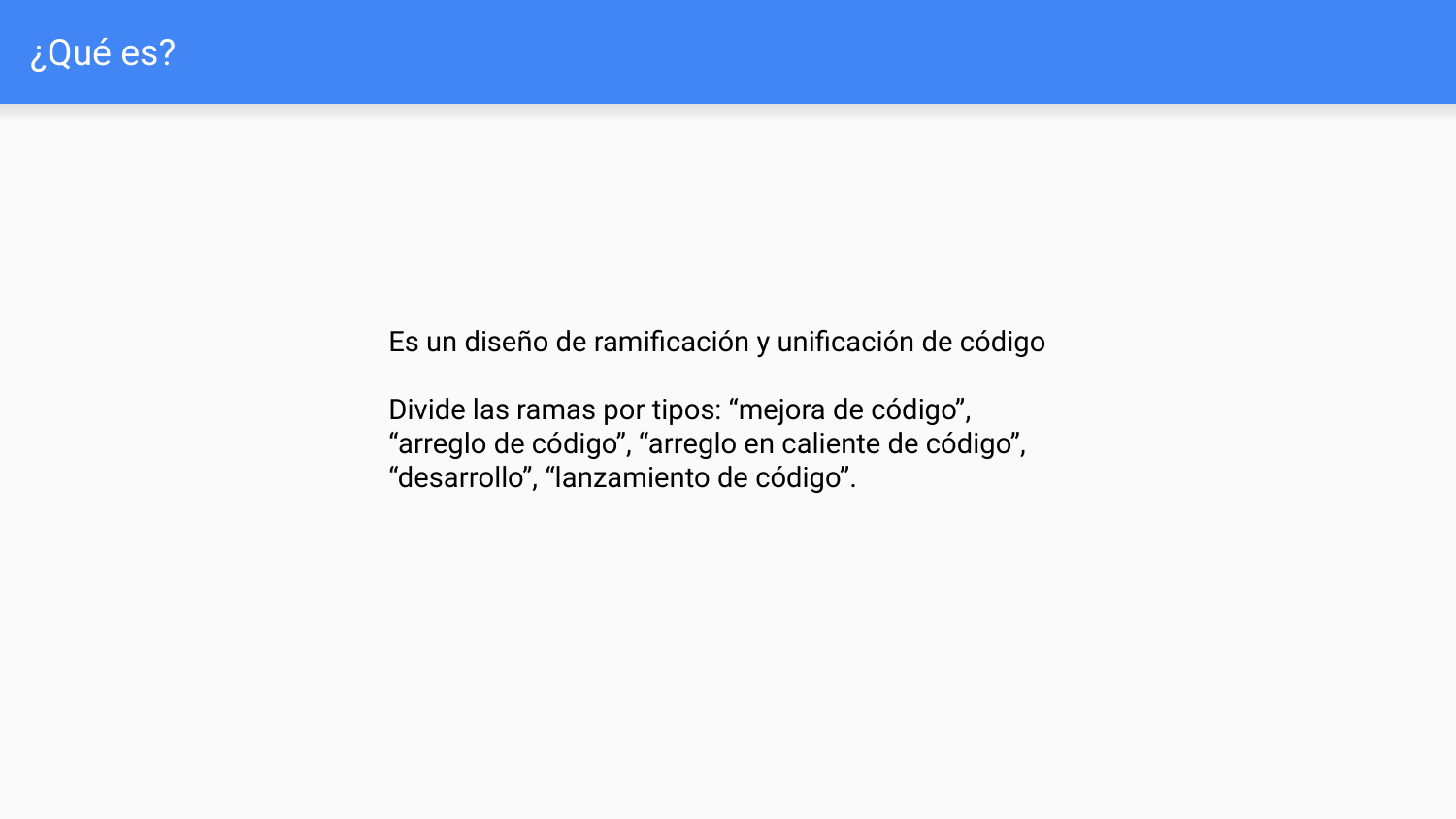

# ¿Qué es?
Es un diseño de ramificación y unificación de código

Divide las ramas por tipos: “mejora de código”, “arreglo de código”, “arreglo en caliente de código”, “desarrollo”, “lanzamiento de código”.